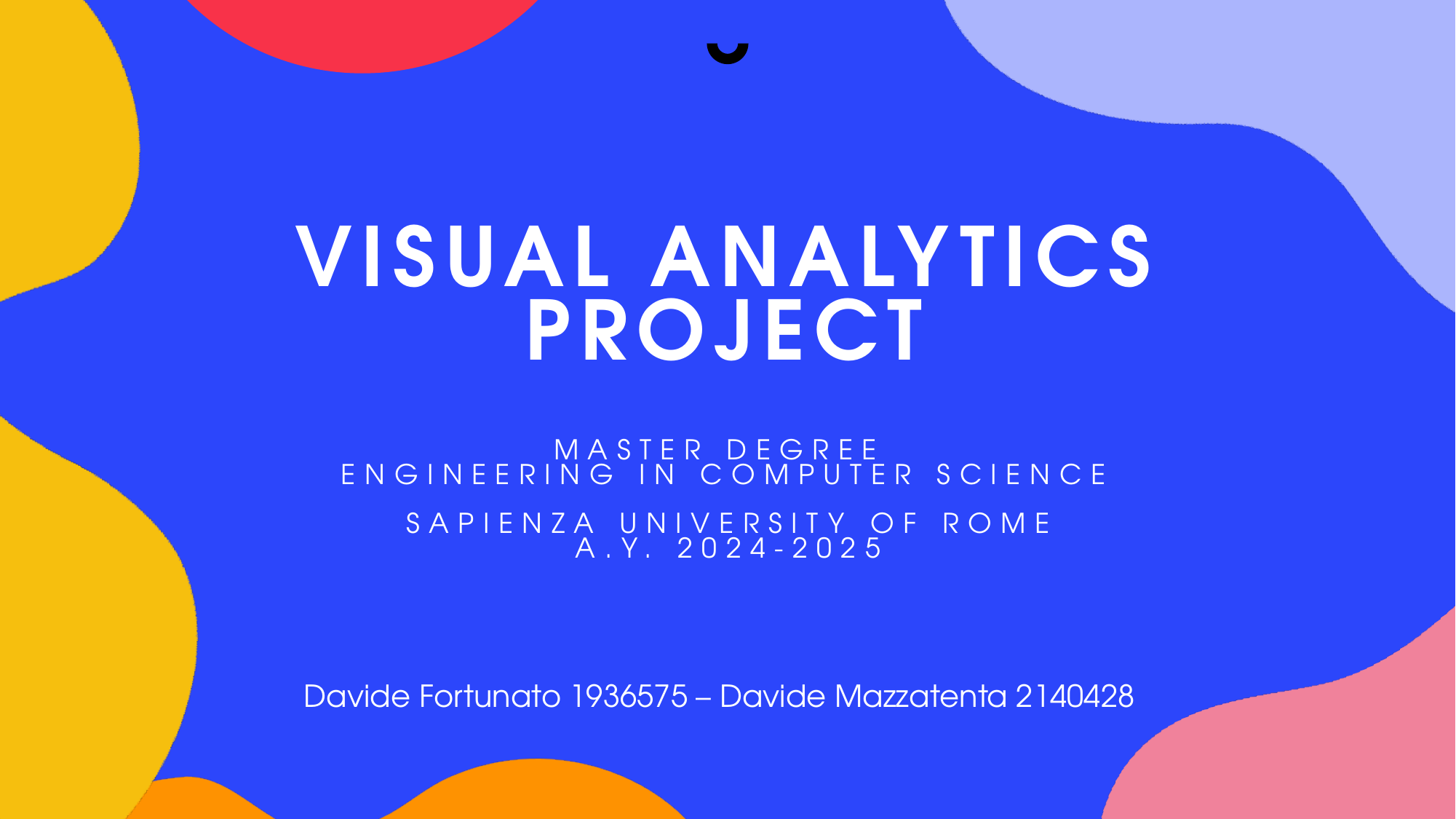

# Visual Analytics Project
Master Degree
Engineering in Computer Science
Sapienza University of Rome
A.Y. 2024-2025
Davide Fortunato 1936575 – Davide Mazzatenta 2140428